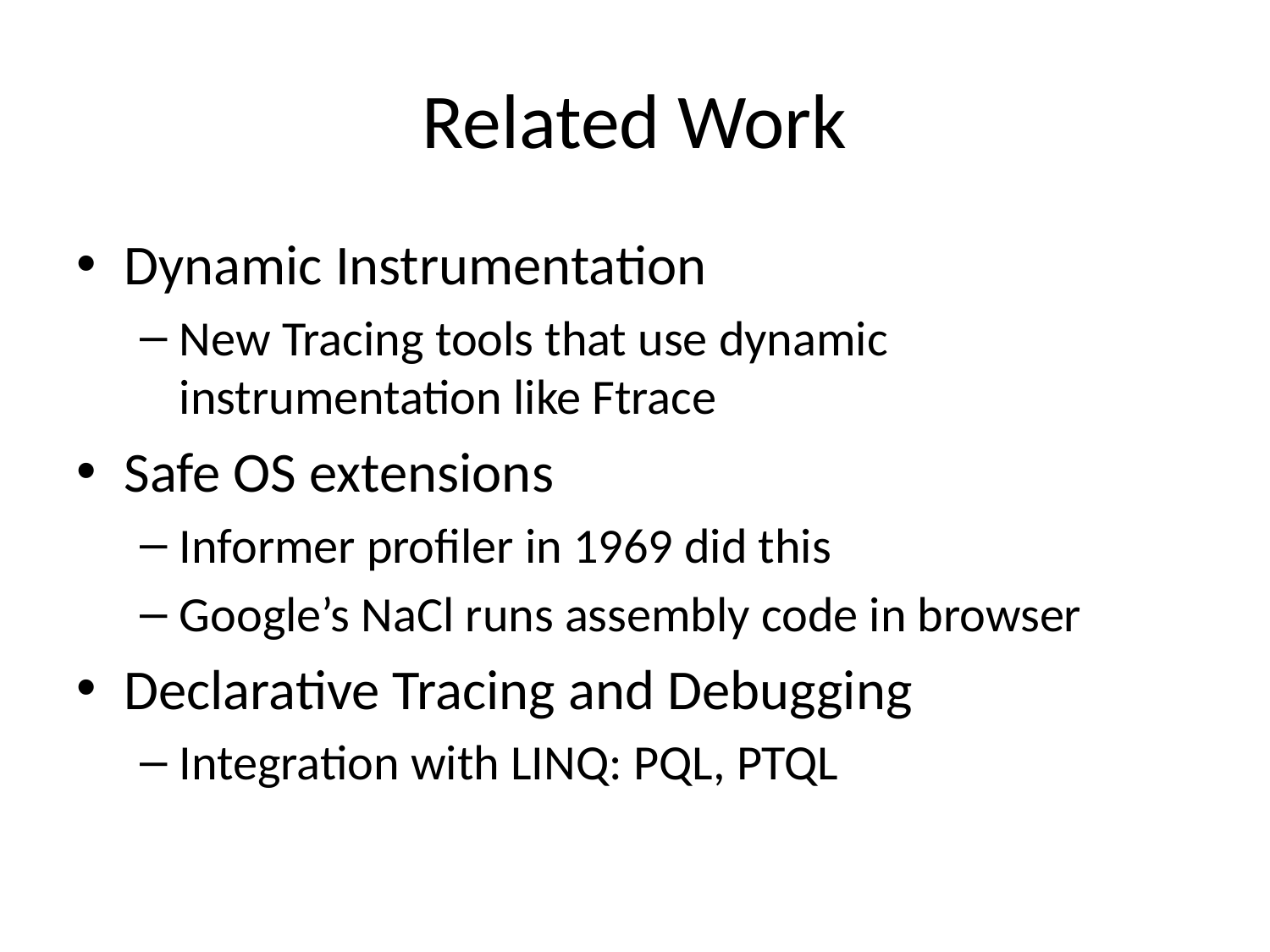

# Related Work
Dynamic Instrumentation
New Tracing tools that use dynamic instrumentation like Ftrace
Safe OS extensions
Informer profiler in 1969 did this
Google’s NaCl runs assembly code in browser
Declarative Tracing and Debugging
Integration with LINQ: PQL, PTQL